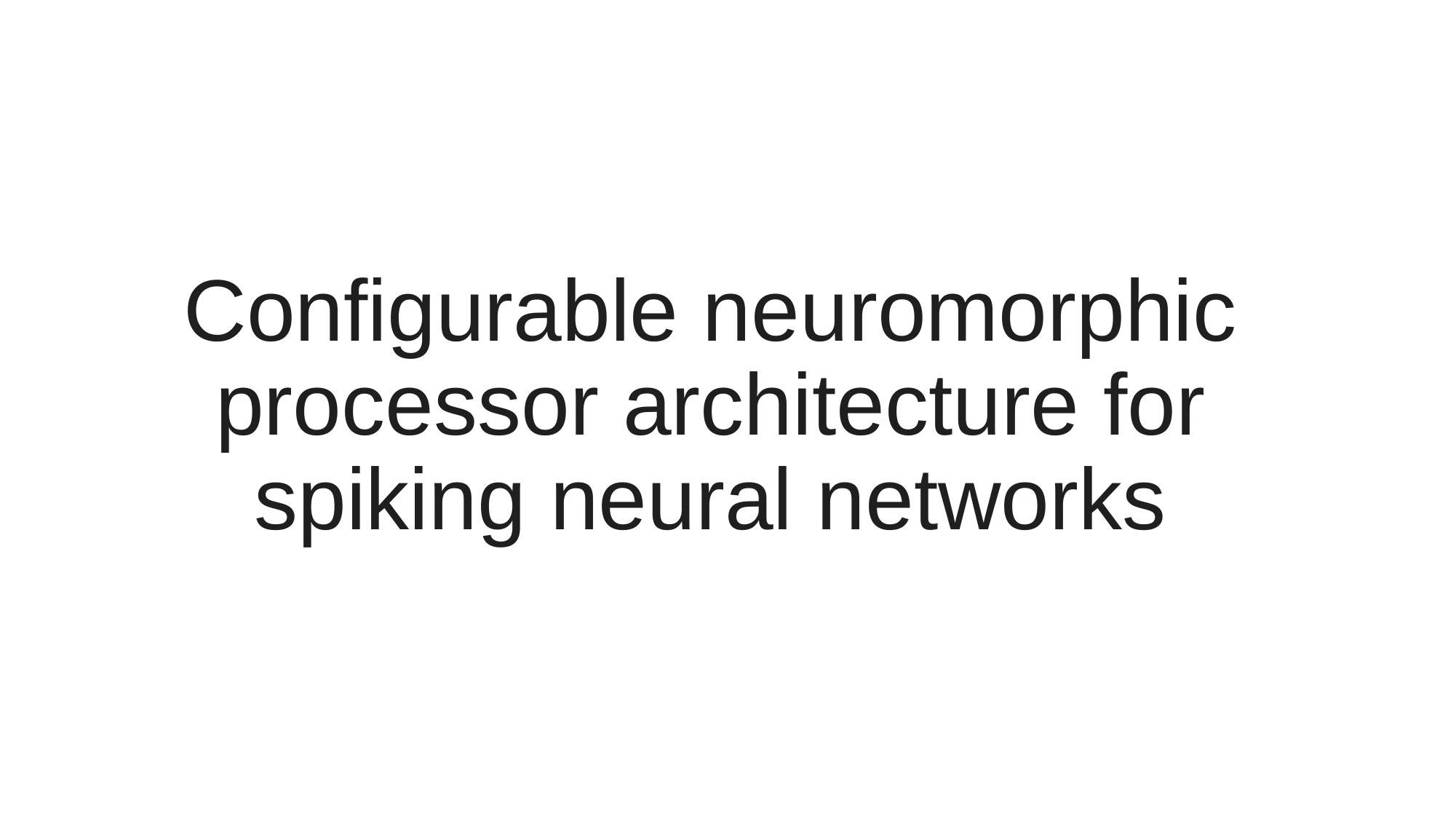

# Configurable neuromorphic processor architecture for spiking neural networks